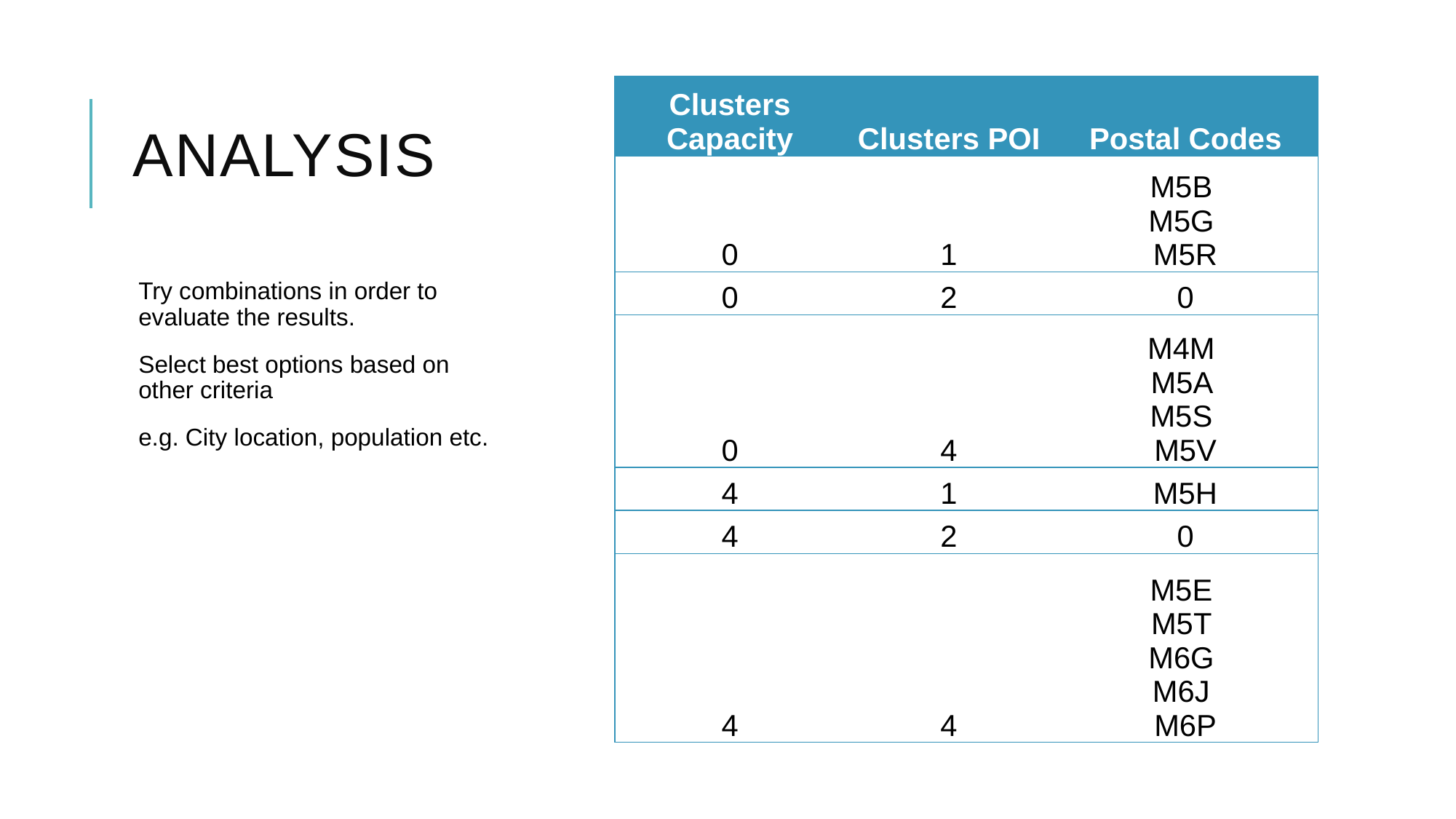

# ANALYSIS
| Clusters Capacity | Clusters POI | Postal Codes |
| --- | --- | --- |
| 0 | 1 | M5B M5G M5R |
| 0 | 2 | 0 |
| 0 | 4 | M4M M5A M5S M5V |
| 4 | 1 | M5H |
| 4 | 2 | 0 |
| 4 | 4 | M5E M5T M6G M6J M6P |
Try combinations in order to evaluate the results.
Select best options based on other criteria
e.g. City location, population etc.